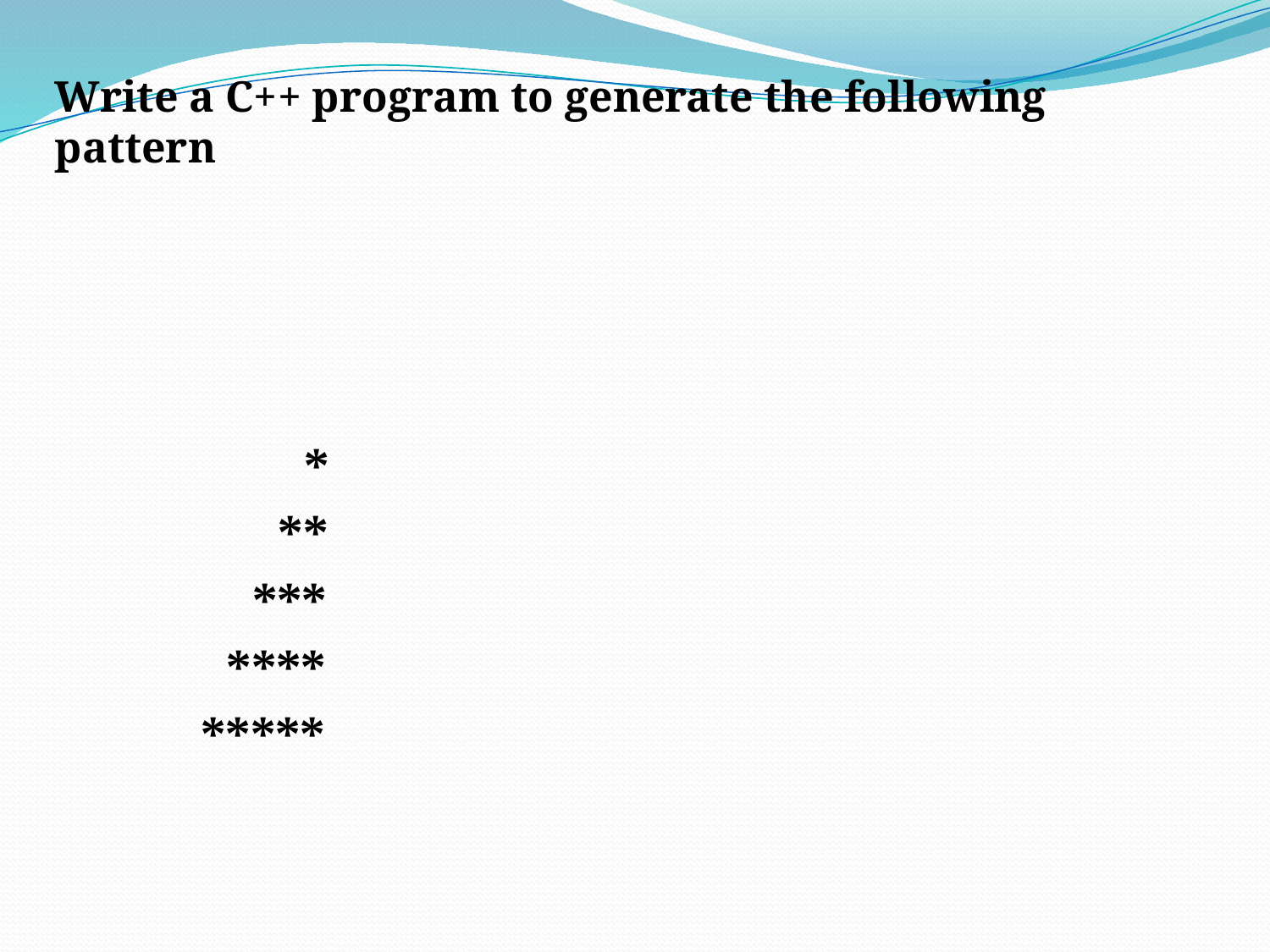

Write a C++ program to generate the following pattern
| \*       \*\*     \*\*\*   \*\*\*\* \*\*\*\*\* |
| --- |